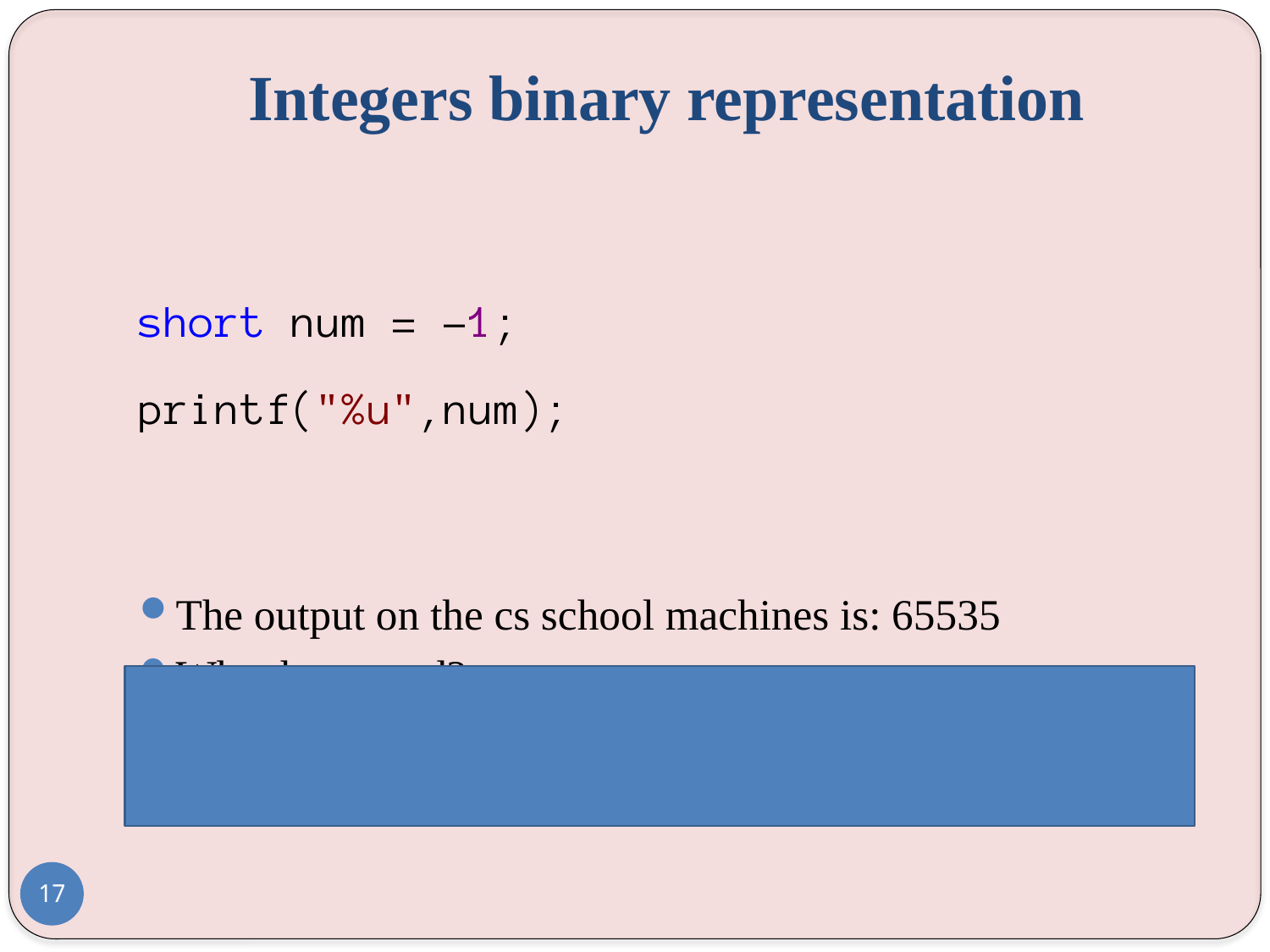

# Integers binary representation

short num = -1;
printf("%u",num);

The output on the cs school machines is: 65535
What happened?
-1 -> 11111111 11111111(signed short representation).
1111111...1->65535 when interpreted as unsigned short.

17